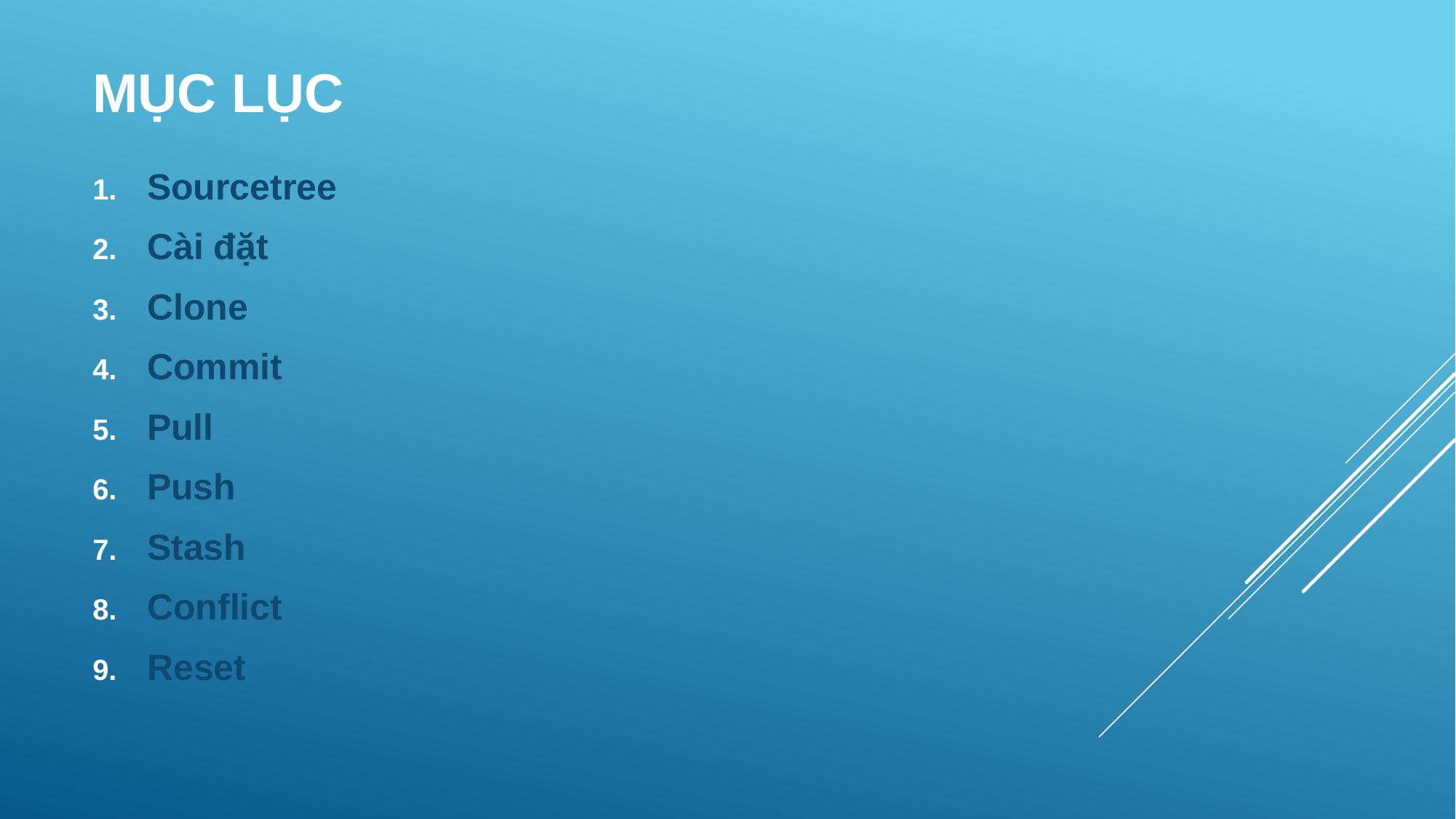

# MỤC LỤC
Sourcetree
Cài đặt
Clone
Commit
Pull
Push
Stash
Conflict
Reset